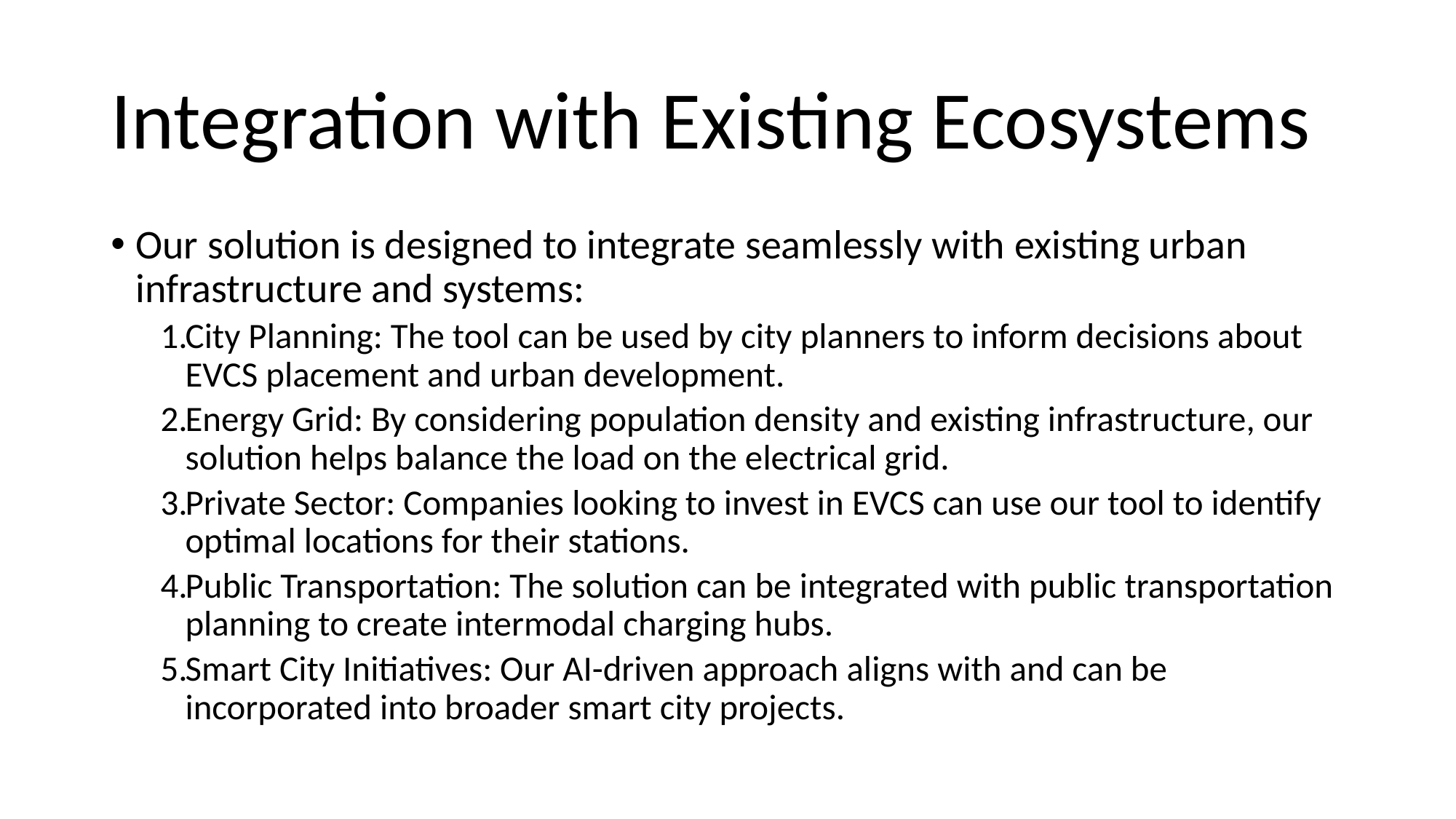

# Integration with Existing Ecosystems
Our solution is designed to integrate seamlessly with existing urban infrastructure and systems:
City Planning: The tool can be used by city planners to inform decisions about EVCS placement and urban development.
Energy Grid: By considering population density and existing infrastructure, our solution helps balance the load on the electrical grid.
Private Sector: Companies looking to invest in EVCS can use our tool to identify optimal locations for their stations.
Public Transportation: The solution can be integrated with public transportation planning to create intermodal charging hubs.
Smart City Initiatives: Our AI-driven approach aligns with and can be incorporated into broader smart city projects.